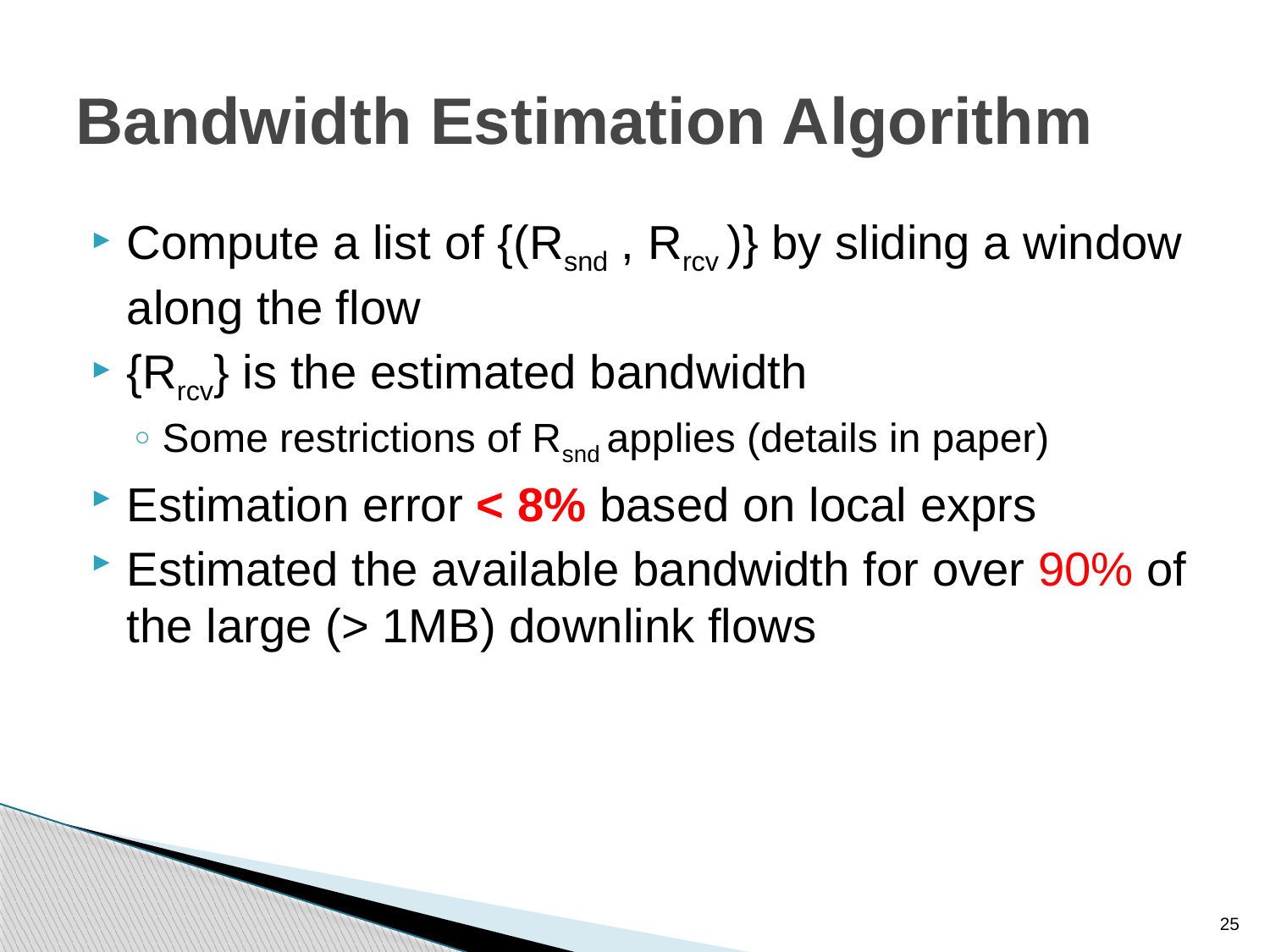

# Bandwidth Estimation Algorithm
Compute a list of {(Rsnd , Rrcv )} by sliding a window along the flow
{Rrcv} is the estimated bandwidth
Some restrictions of Rsnd applies (details in paper)
Estimation error < 8% based on local exprs
Estimated the available bandwidth for over 90% of the large (> 1MB) downlink flows
25